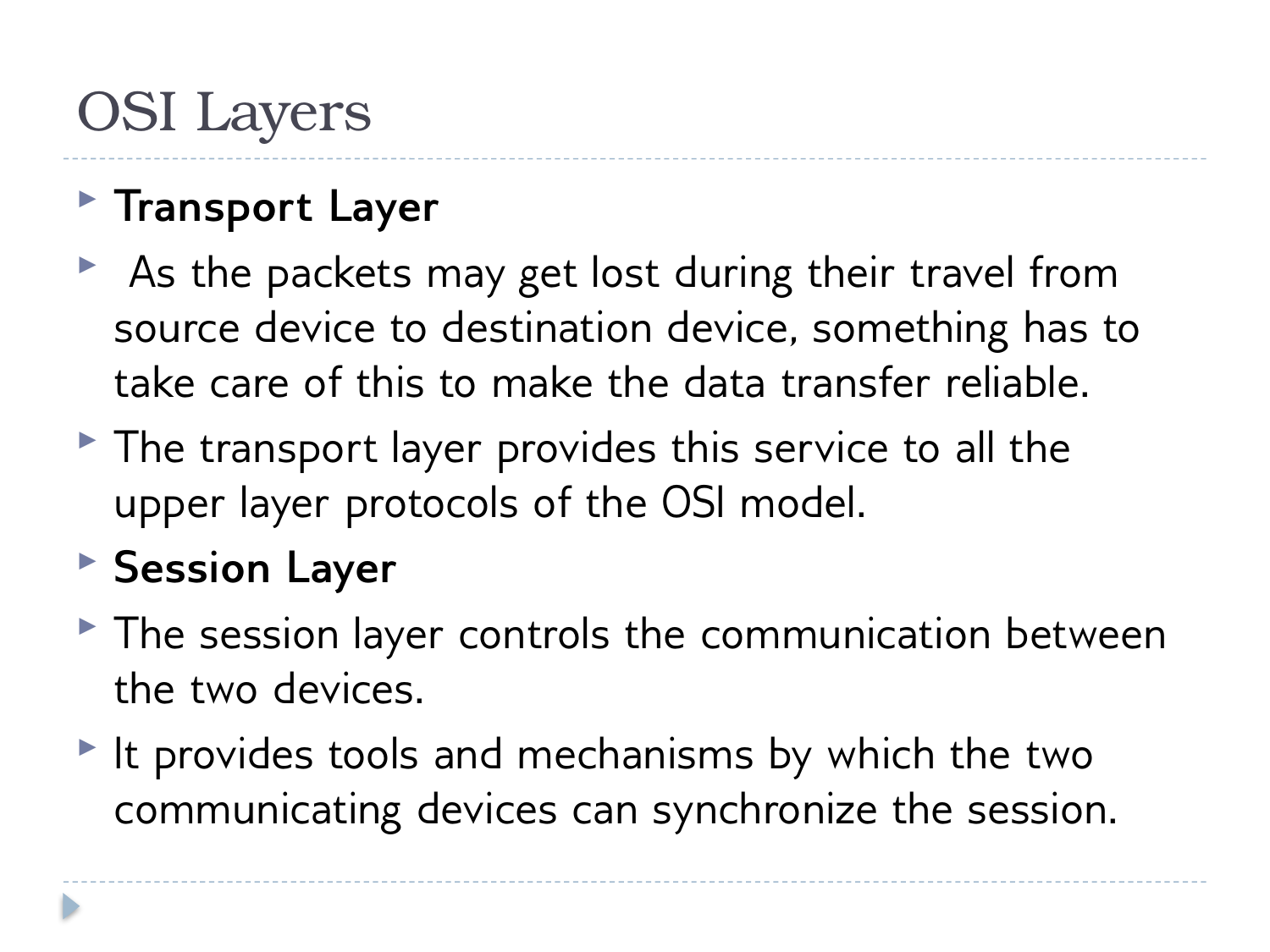

# OSI Layers
Transport Layer
 As the packets may get lost during their travel from source device to destination device, something has to take care of this to make the data transfer reliable.
The transport layer provides this service to all the upper layer protocols of the OSI model.
Session Layer
The session layer controls the communication between the two devices.
It provides tools and mechanisms by which the two communicating devices can synchronize the session.